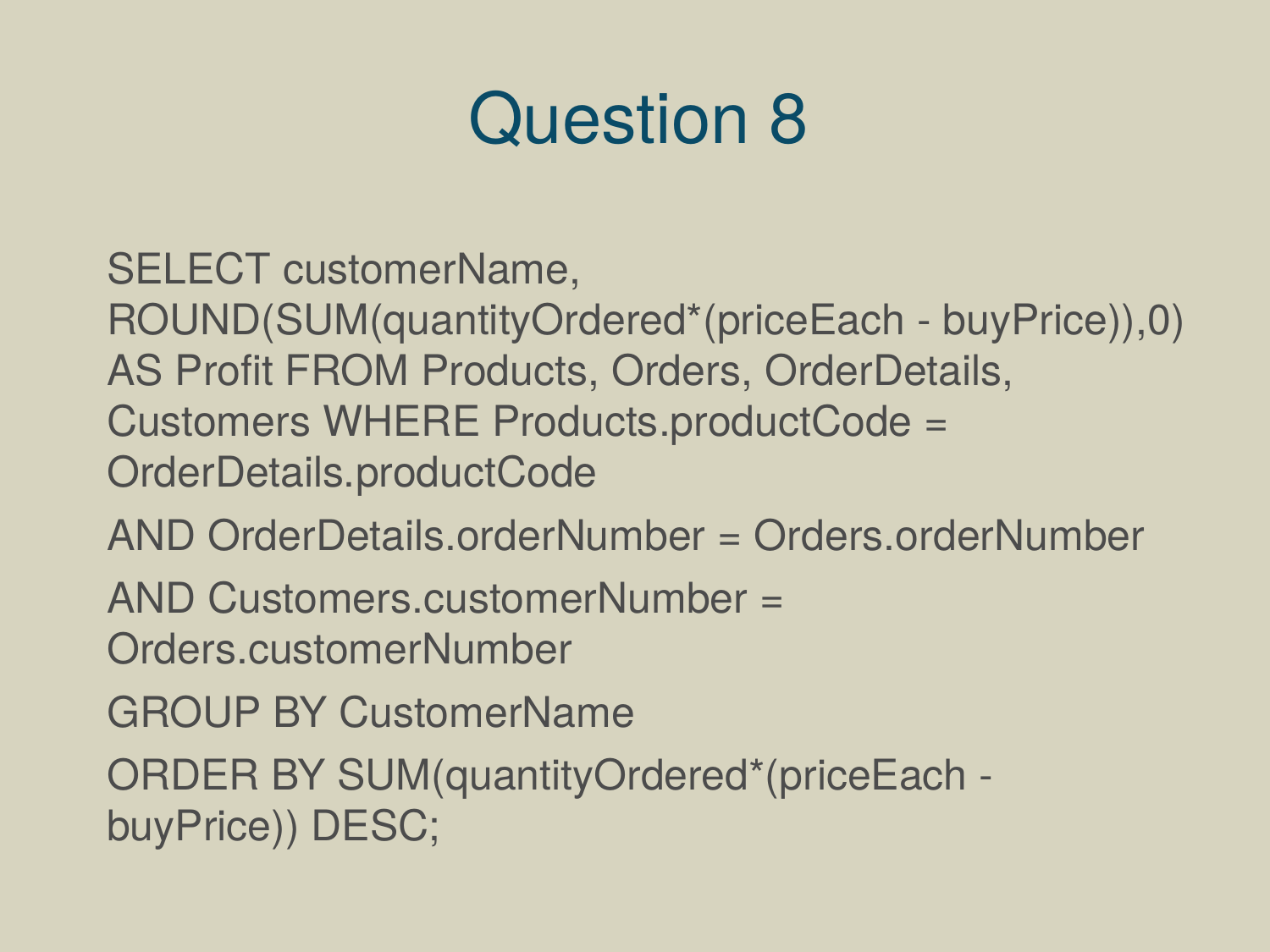

# Question 8
SELECT customerName, ROUND(SUM(quantityOrdered*(priceEach - buyPrice)),0) AS Profit FROM Products, Orders, OrderDetails, Customers WHERE Products.productCode = OrderDetails.productCode
AND OrderDetails.orderNumber = Orders.orderNumber
AND Customers.customerNumber = Orders.customerNumber
GROUP BY CustomerName
ORDER BY SUM(quantityOrdered*(priceEach - buyPrice)) DESC;